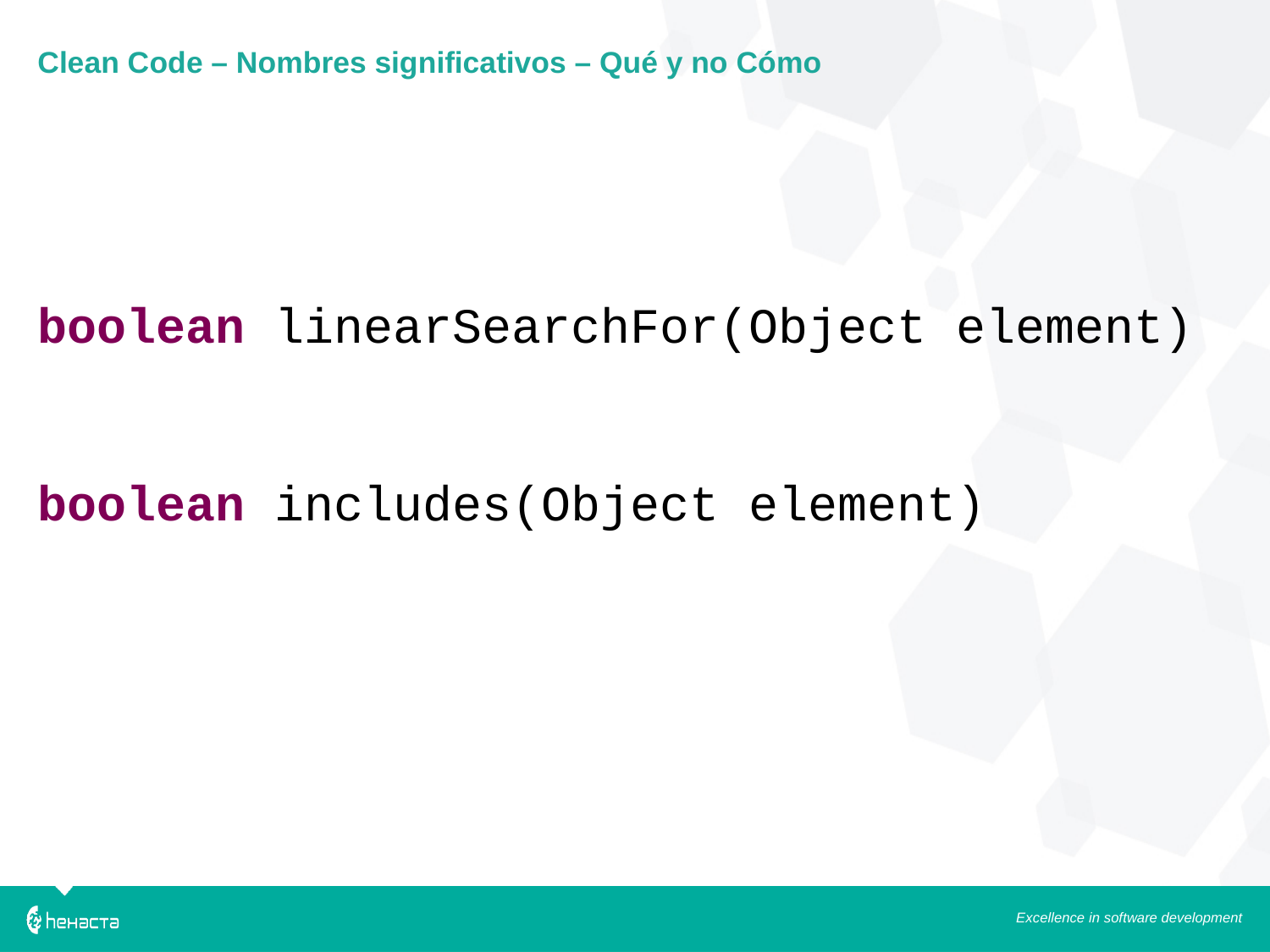

Clean Code – Nombres significativos – Qué y no Cómo

boolean linearSearchFor(Object element)

boolean includes(Object element)